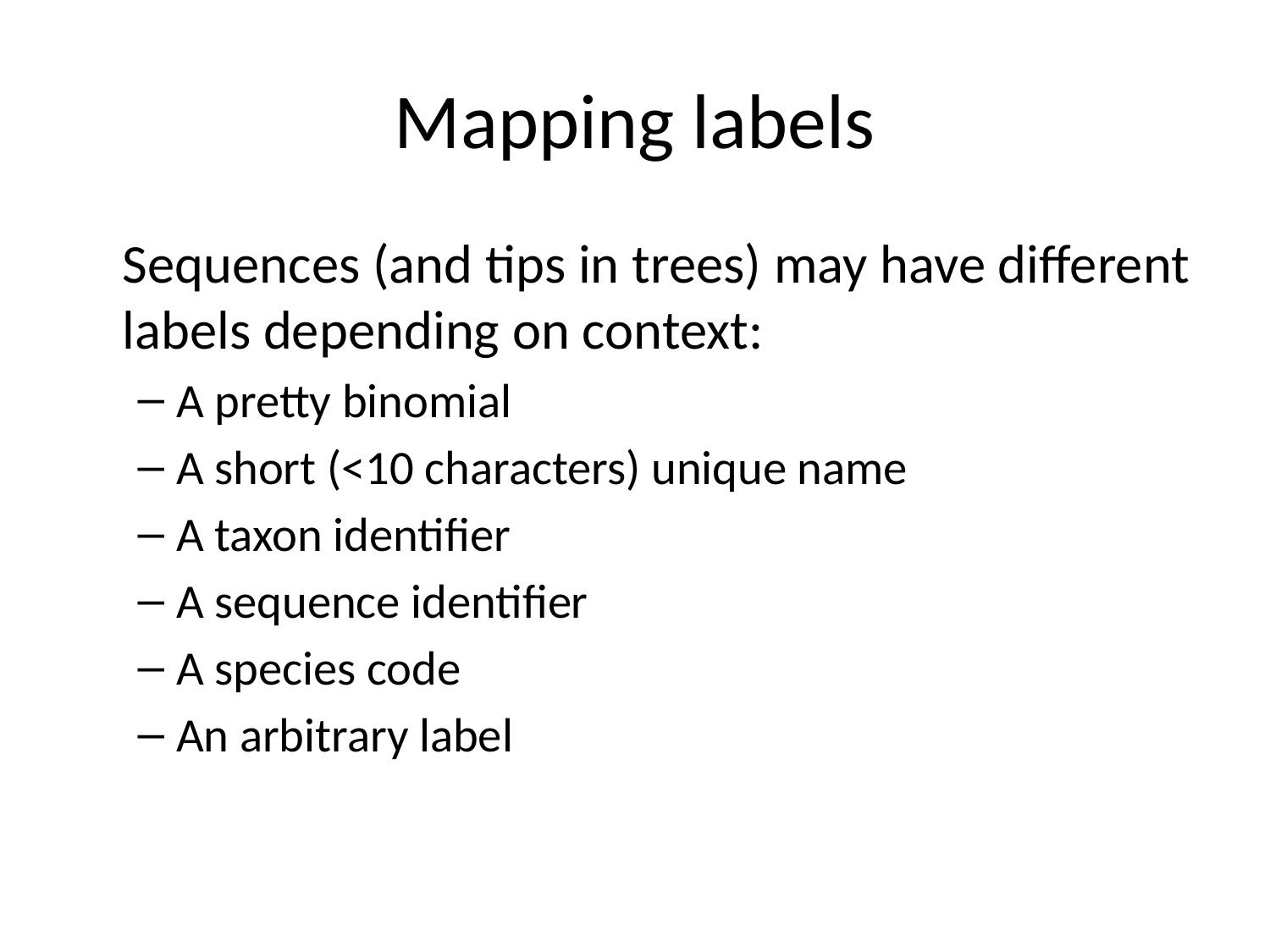

# Mapping labels
Sequences (and tips in trees) may have different labels depending on context:
A pretty binomial
A short (<10 characters) unique name
A taxon identifier
A sequence identifier
A species code
An arbitrary label